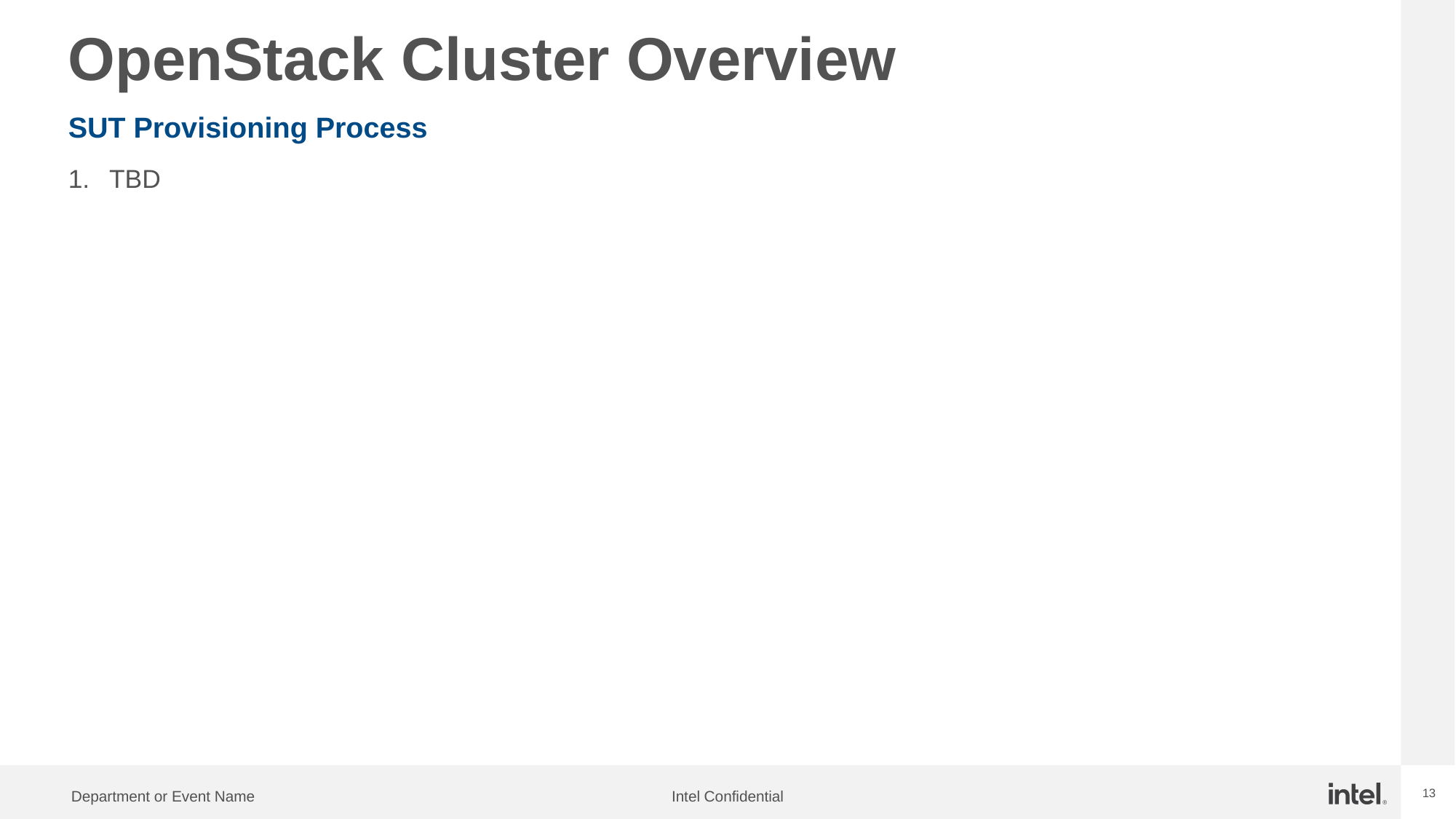

# OpenStack Cluster Overview
SUT Provisioning Process
TBD